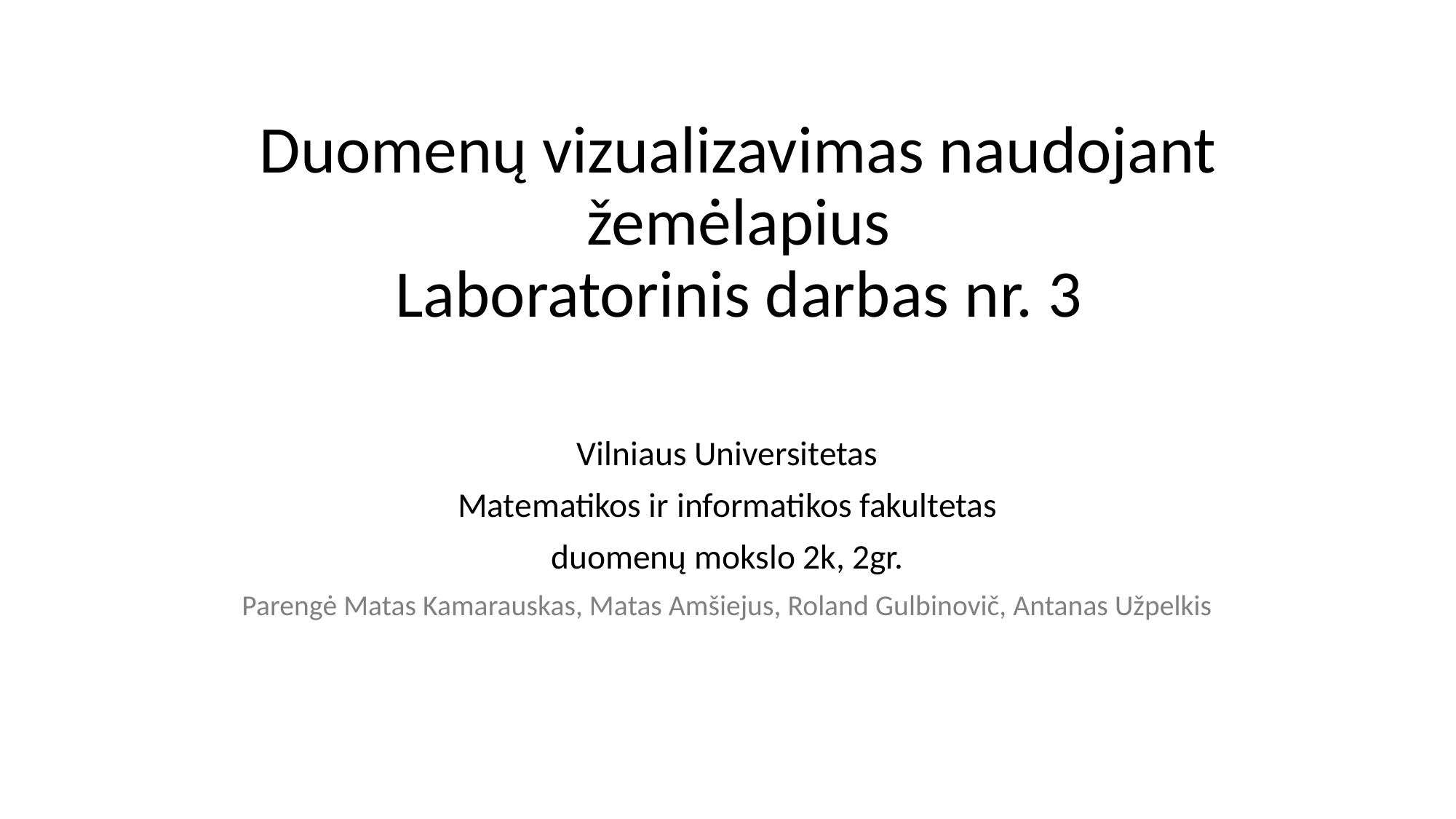

# Duomenų vizualizavimas naudojant žemėlapius​ Laboratorinis darbas​ nr. 3
Vilniaus Universitetas
Matematikos ir informatikos fakultetas
duomenų mokslo 2k, 2gr.​
Parengė Matas Kamarauskas, Matas Amšiejus, Roland Gulbinovič, Antanas Užpelkis​